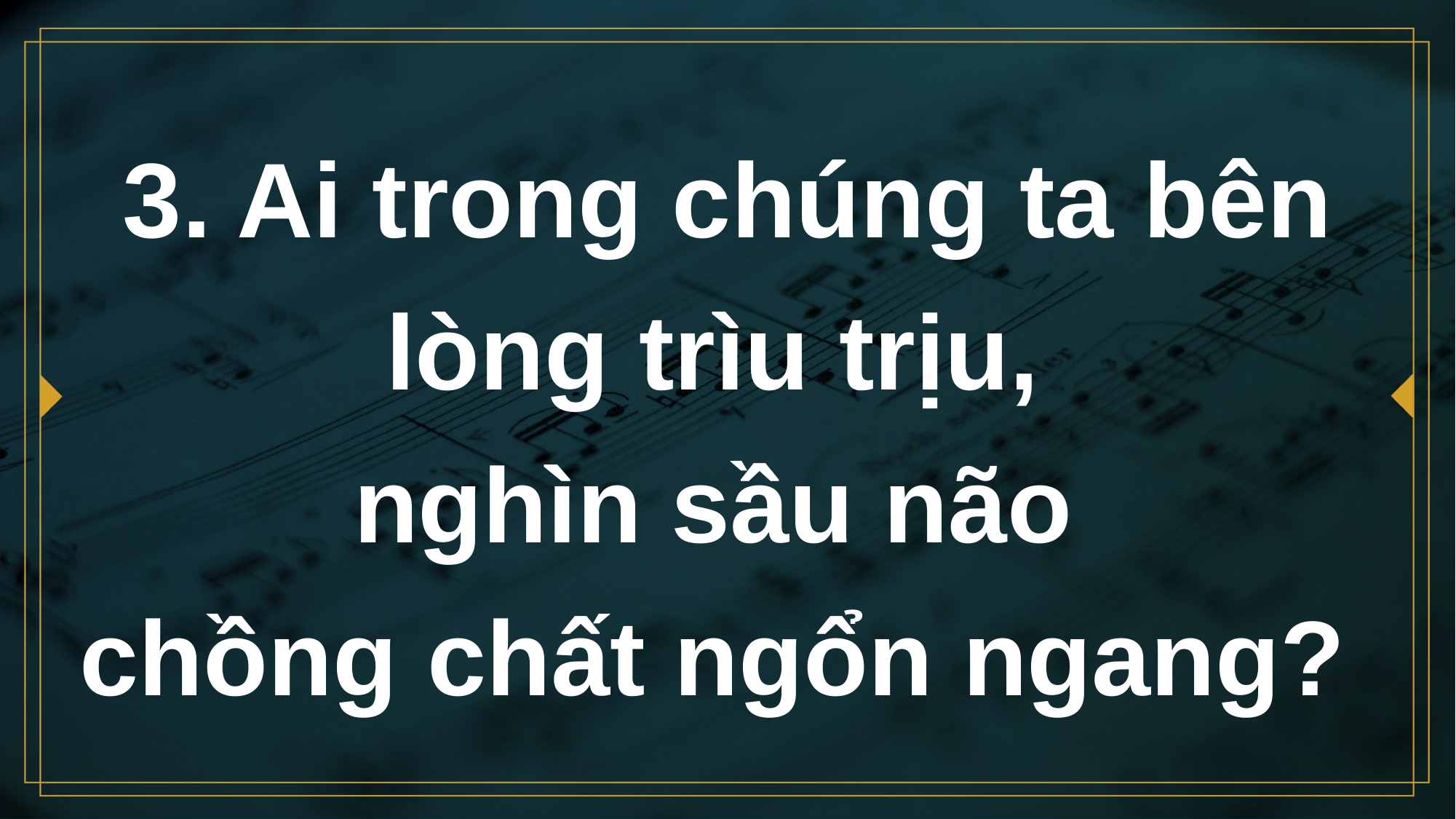

# 3. Ai trong chúng ta bên lòng trìu trịu, nghìn sầu não chồng chất ngổn ngang?